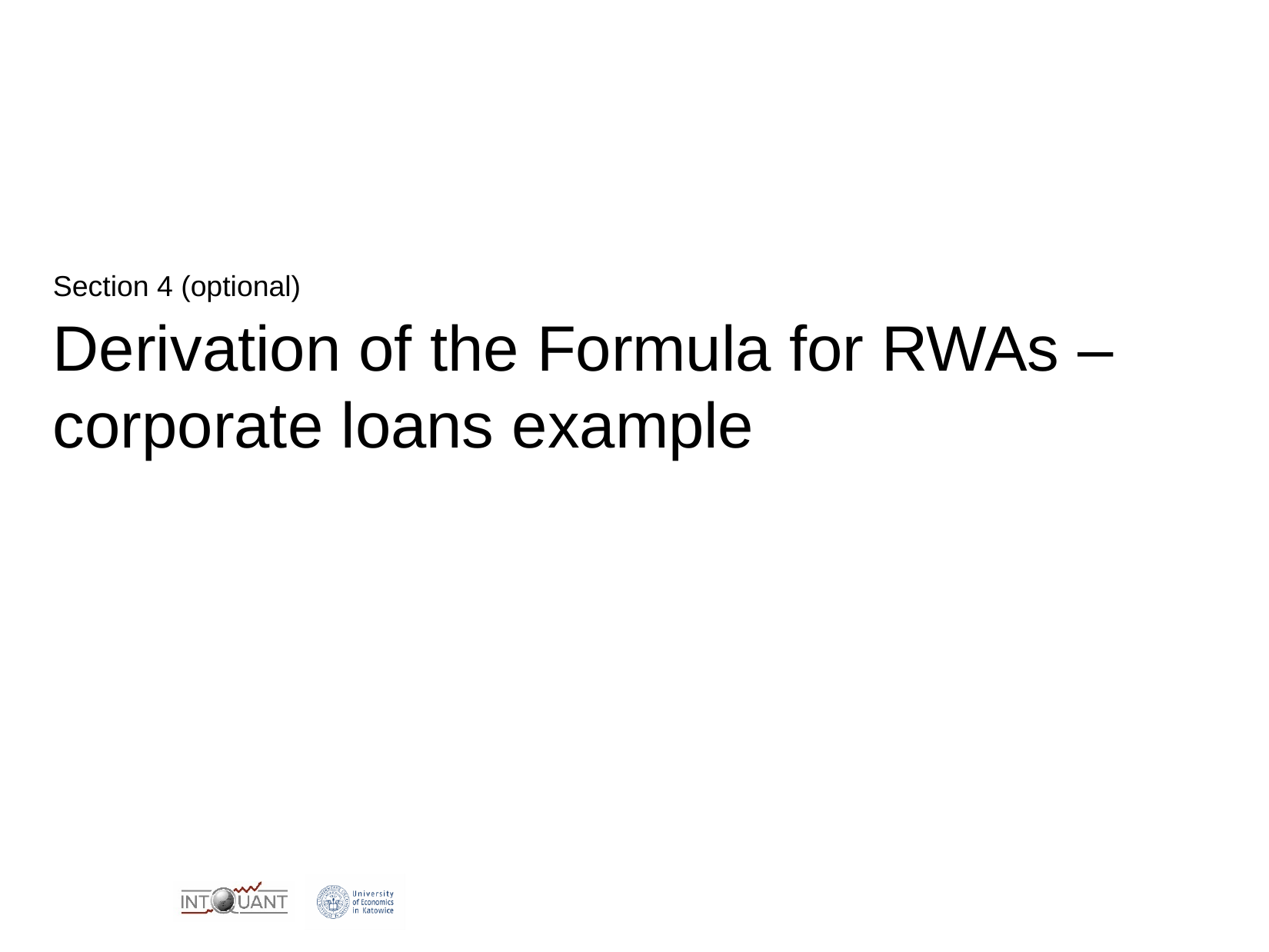

# Section 4 (optional)
Derivation of the Formula for RWAs – corporate loans example